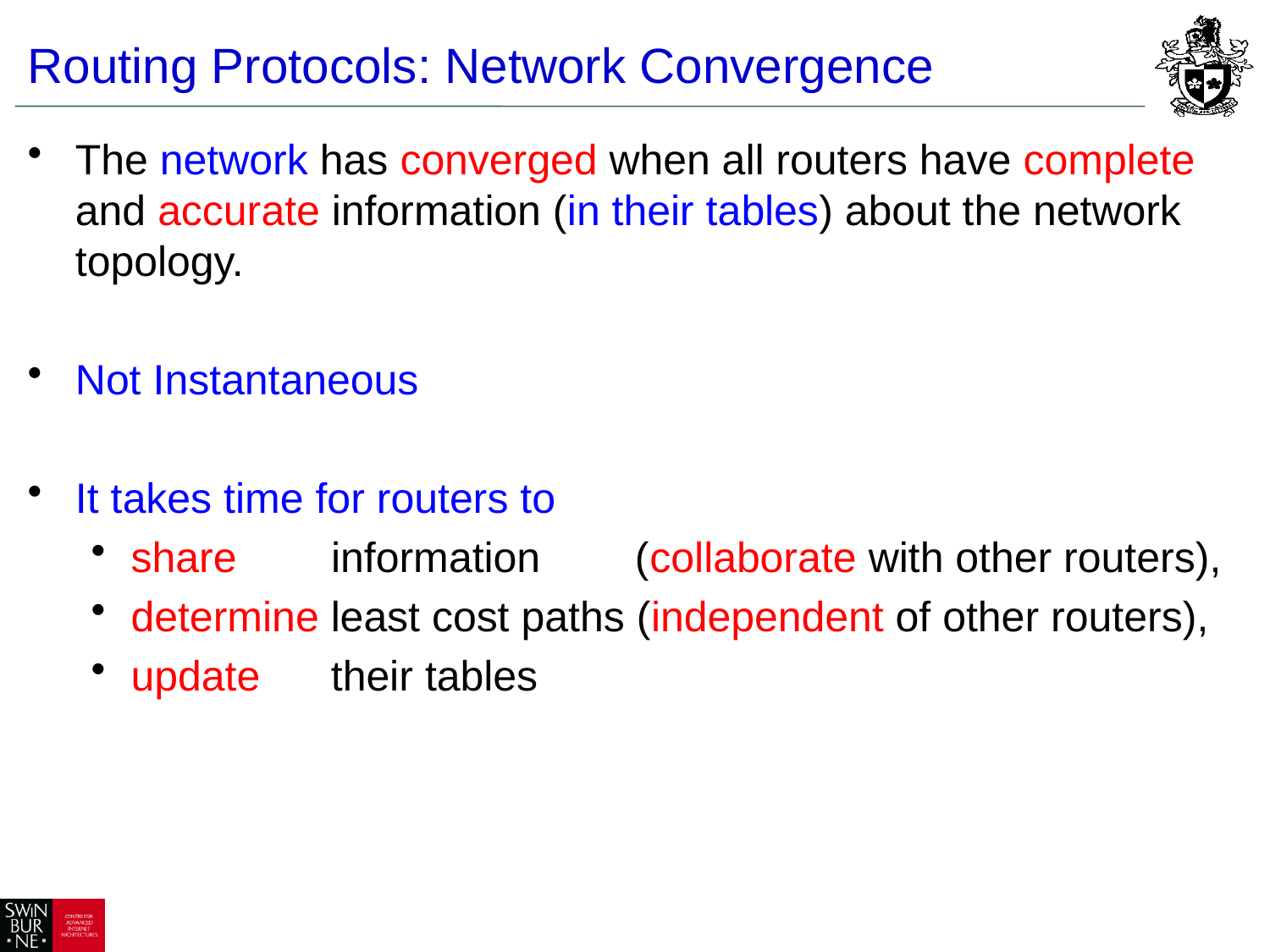

# Routing Protocols: Network Convergence
The network has converged when all routers have complete and accurate information (in their tables) about the network topology.

Not Instantaneous

It takes time for routers to
share        information        (collaborate with other routers),
determine least cost paths (independent of other routers),
update      their tables